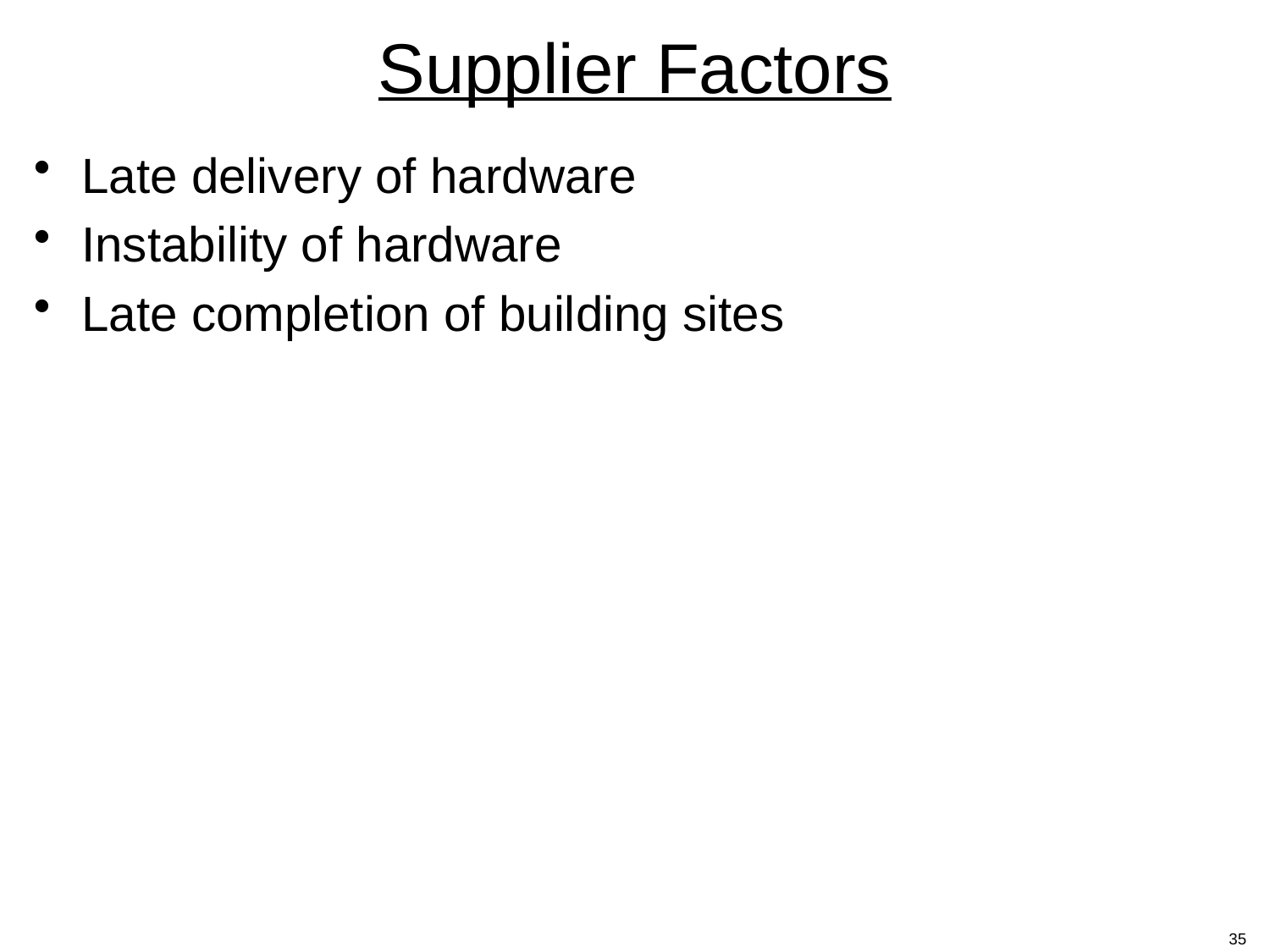

# Supplier Factors
Late delivery of hardware
Instability of hardware
Late completion of building sites
35